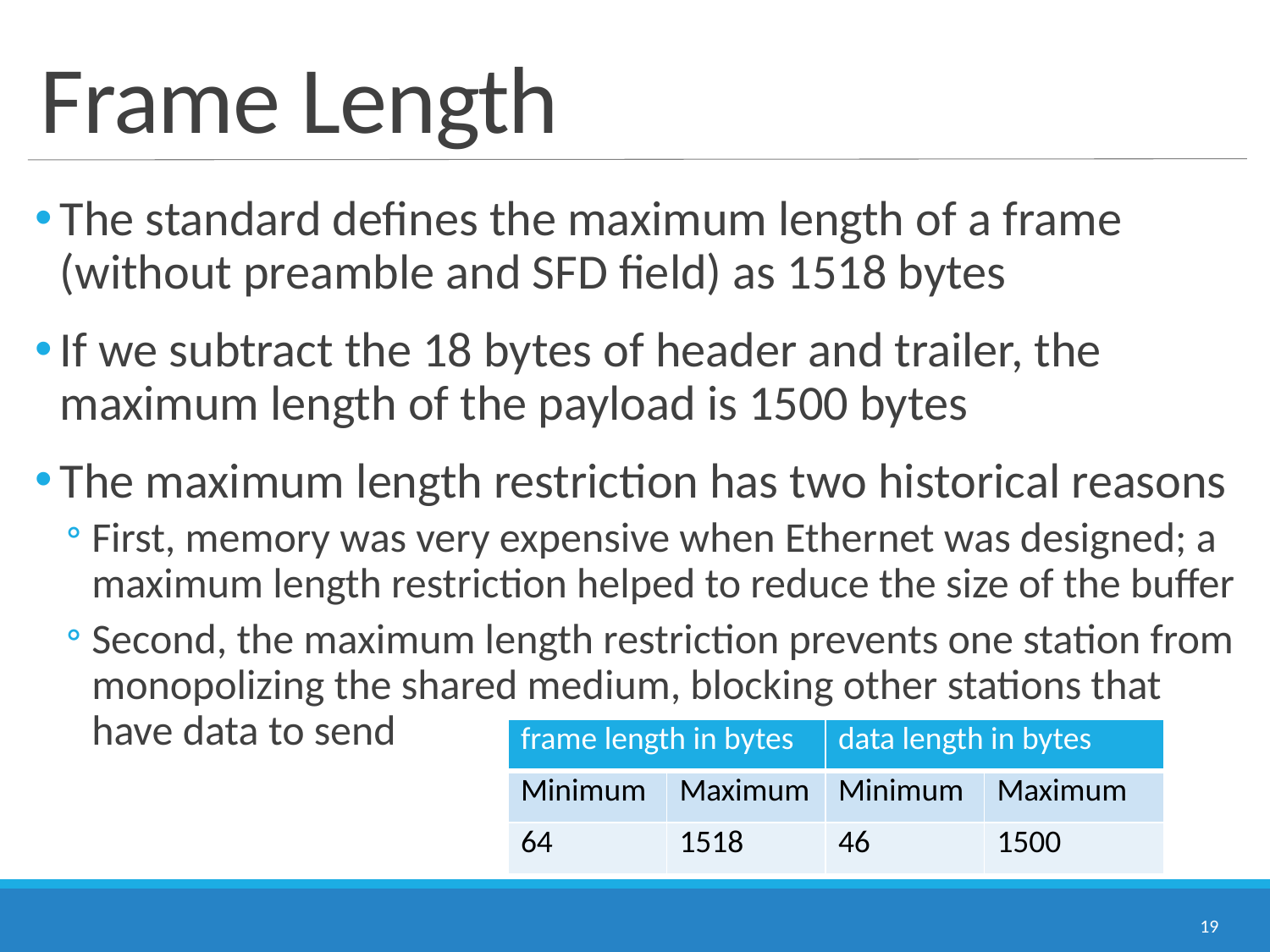

# Frame Length
The standard defines the maximum length of a frame (without preamble and SFD field) as 1518 bytes
If we subtract the 18 bytes of header and trailer, the maximum length of the payload is 1500 bytes
The maximum length restriction has two historical reasons
First, memory was very expensive when Ethernet was designed; a maximum length restriction helped to reduce the size of the buffer
Second, the maximum length restriction prevents one station from monopolizing the shared medium, blocking other stations that have data to send
| frame length in bytes |  | data length in bytes |  |
| --- | --- | --- | --- |
| Minimum | Maximum | Minimum | Maximum |
| 64 | 1518 | 46 | 1500 |